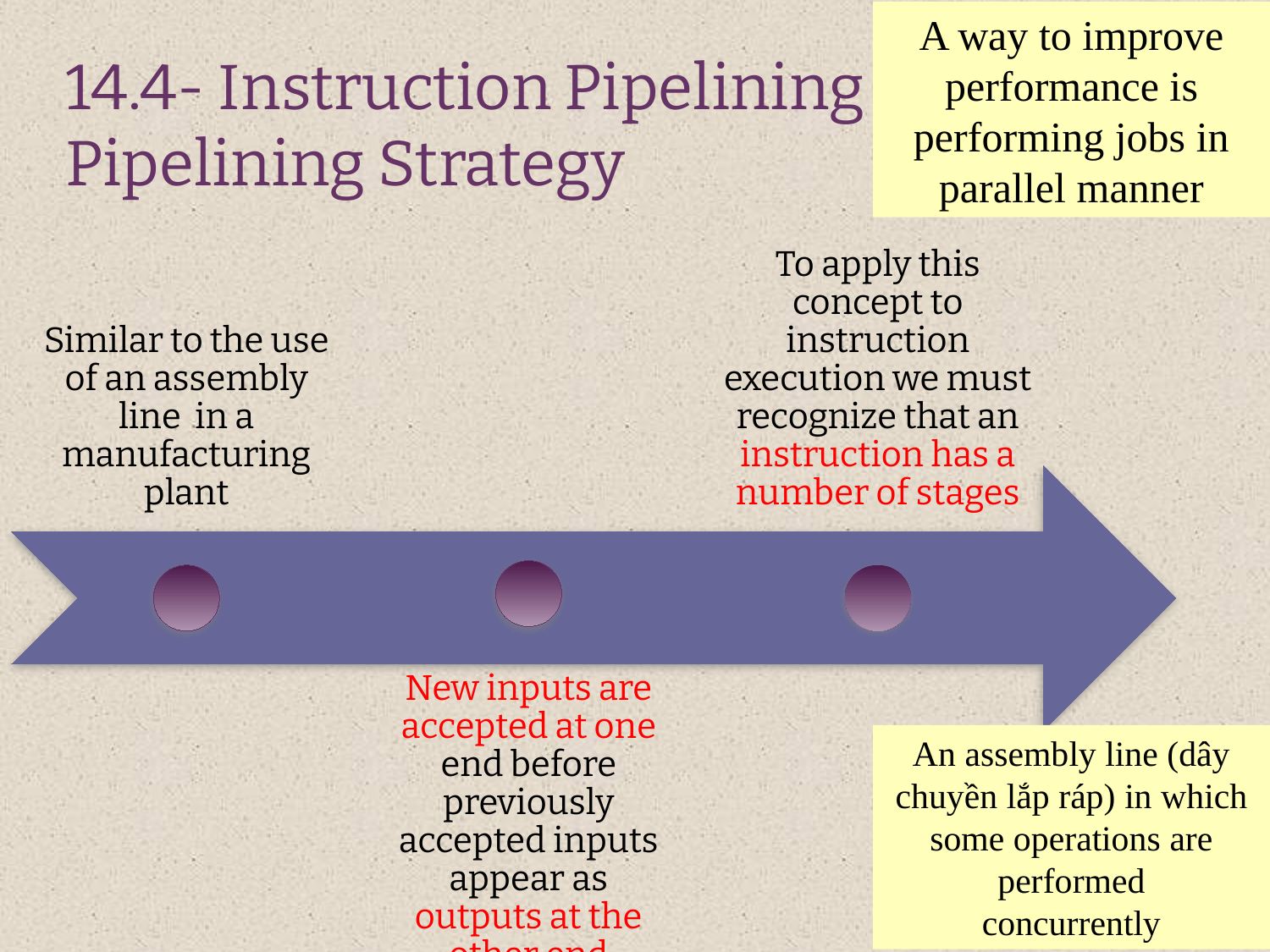

A way to improve performance is performing jobs in parallel manner
17
14.4- Instruction Pipelining
Pipelining Strategy
Similar to the use of an assembly line  in a manufacturing plant
New inputs are accepted at one end before previously accepted inputs appear as outputs at the other end
To apply this concept to instruction execution we must recognize that an instruction has a number of stages
An assembly line (dây chuyền lắp ráp) in which some operations are performed
concurrently